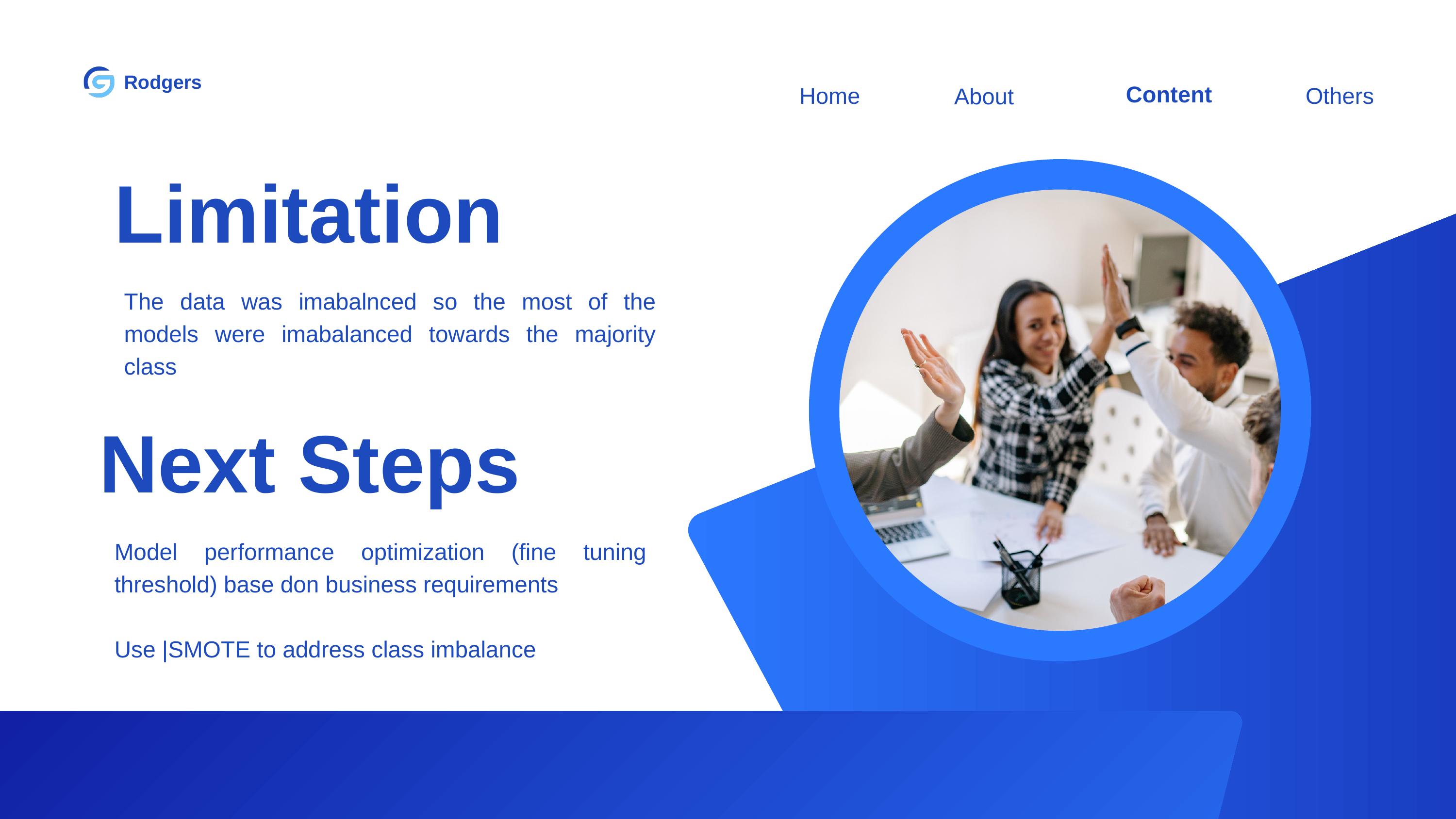

Rodgers

Content
Home
Others
About

Limitation

The data was imabalnced so the most of the models were imabalanced towards the majority class

Next Steps
Model performance optimization (fine tuning threshold) base don business requirements

Use |SMOTE to address class imbalance